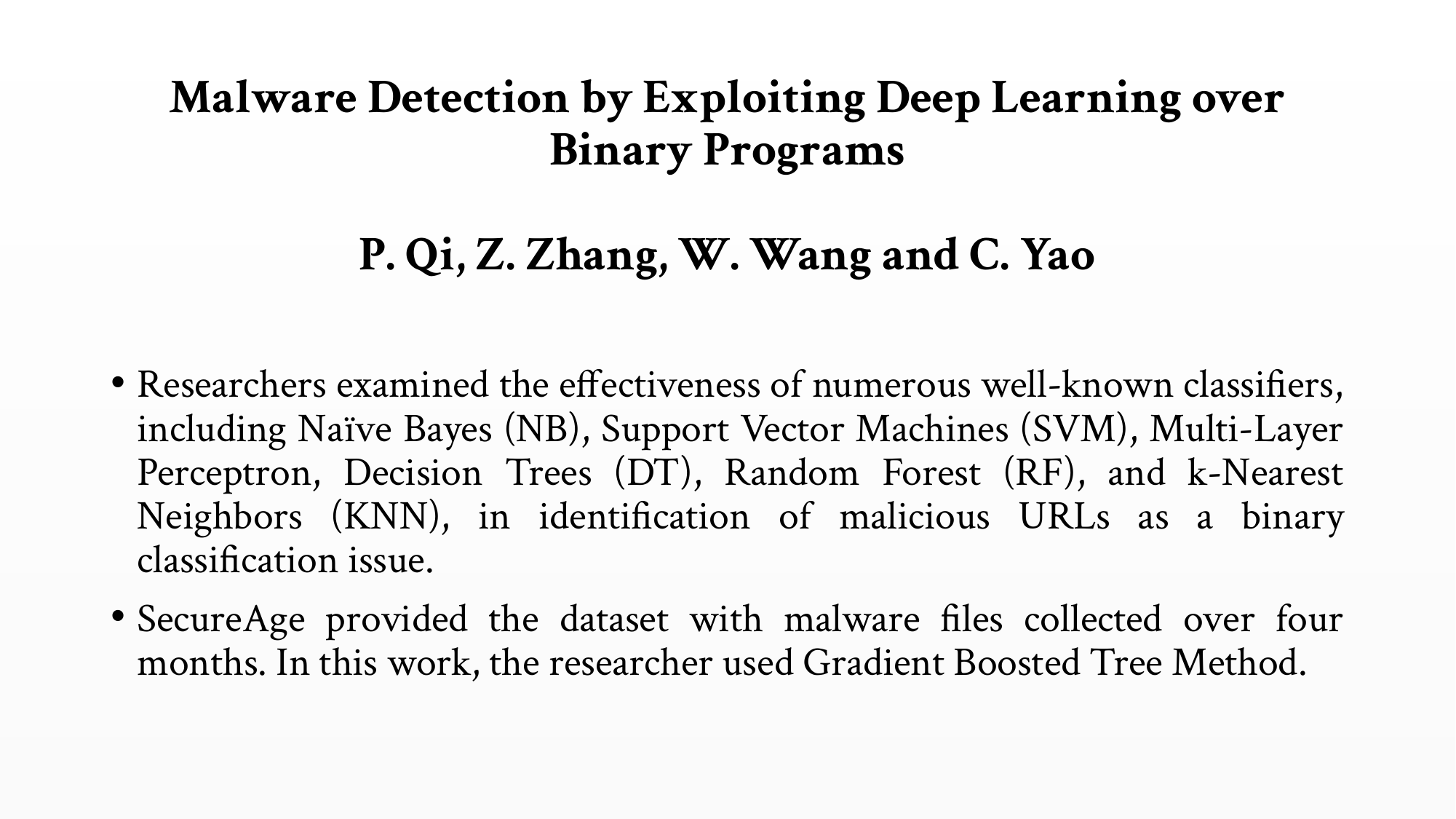

# Malware Detection by Exploiting Deep Learning over Binary Programs P. Qi, Z. Zhang, W. Wang and C. Yao

Researchers examined the effectiveness of numerous well-known classifiers, including Naïve Bayes (NB), Support Vector Machines (SVM), Multi-Layer Perceptron, Decision Trees (DT), Random Forest (RF), and k-Nearest Neighbors (KNN), in identification of malicious URLs as a binary classification issue.
SecureAge provided the dataset with malware files collected over four months. In this work, the researcher used Gradient Boosted Tree Method.